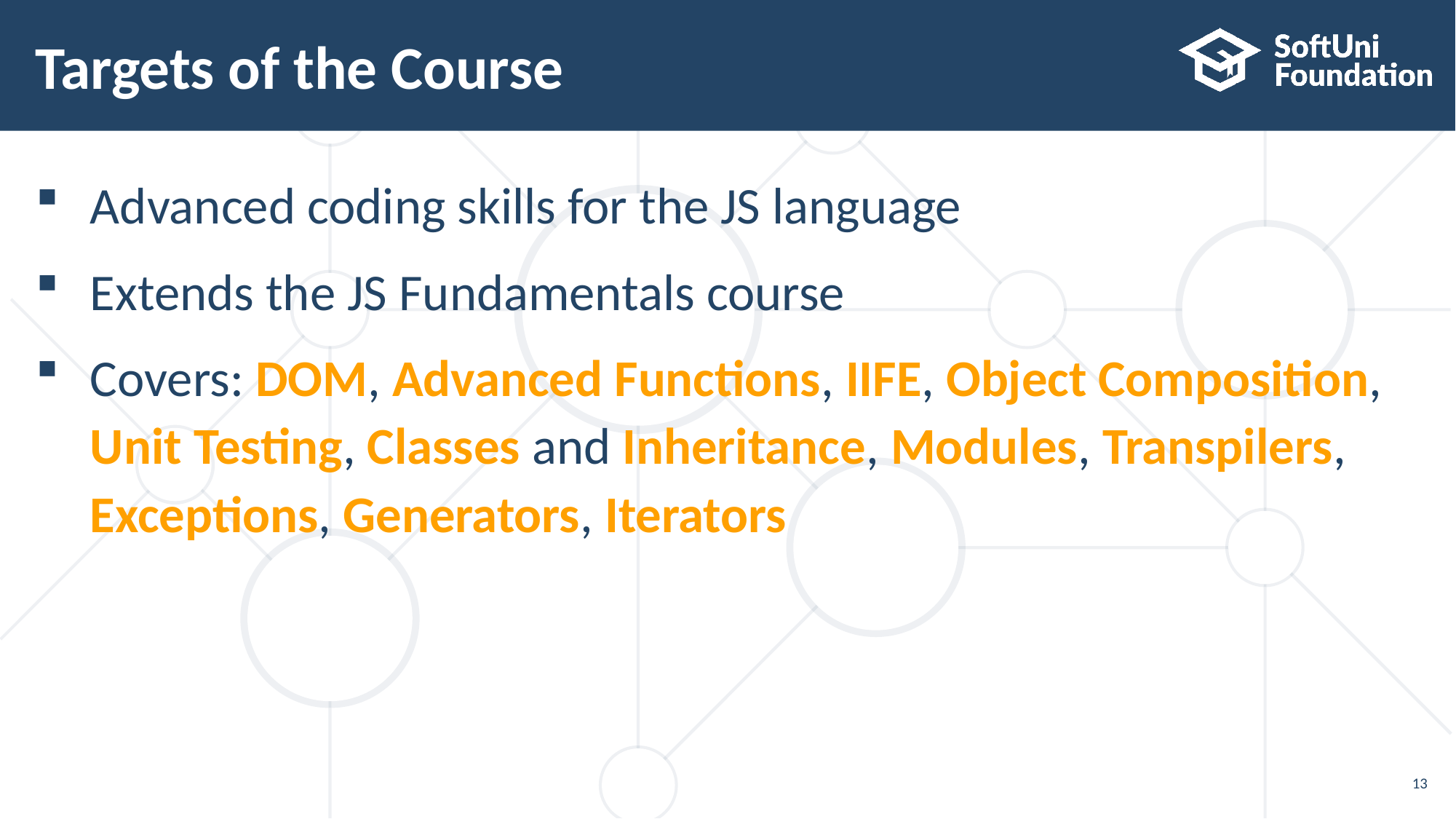

# Targets of the Course
Advanced coding skills for the JS language
Extends the JS Fundamentals course
Covers: DOM, Advanced Functions, IIFE, Object Composition,
Unit Testing, Classes and Inheritance, Modules, Transpilers,
Exceptions, Generators, Iterators
13